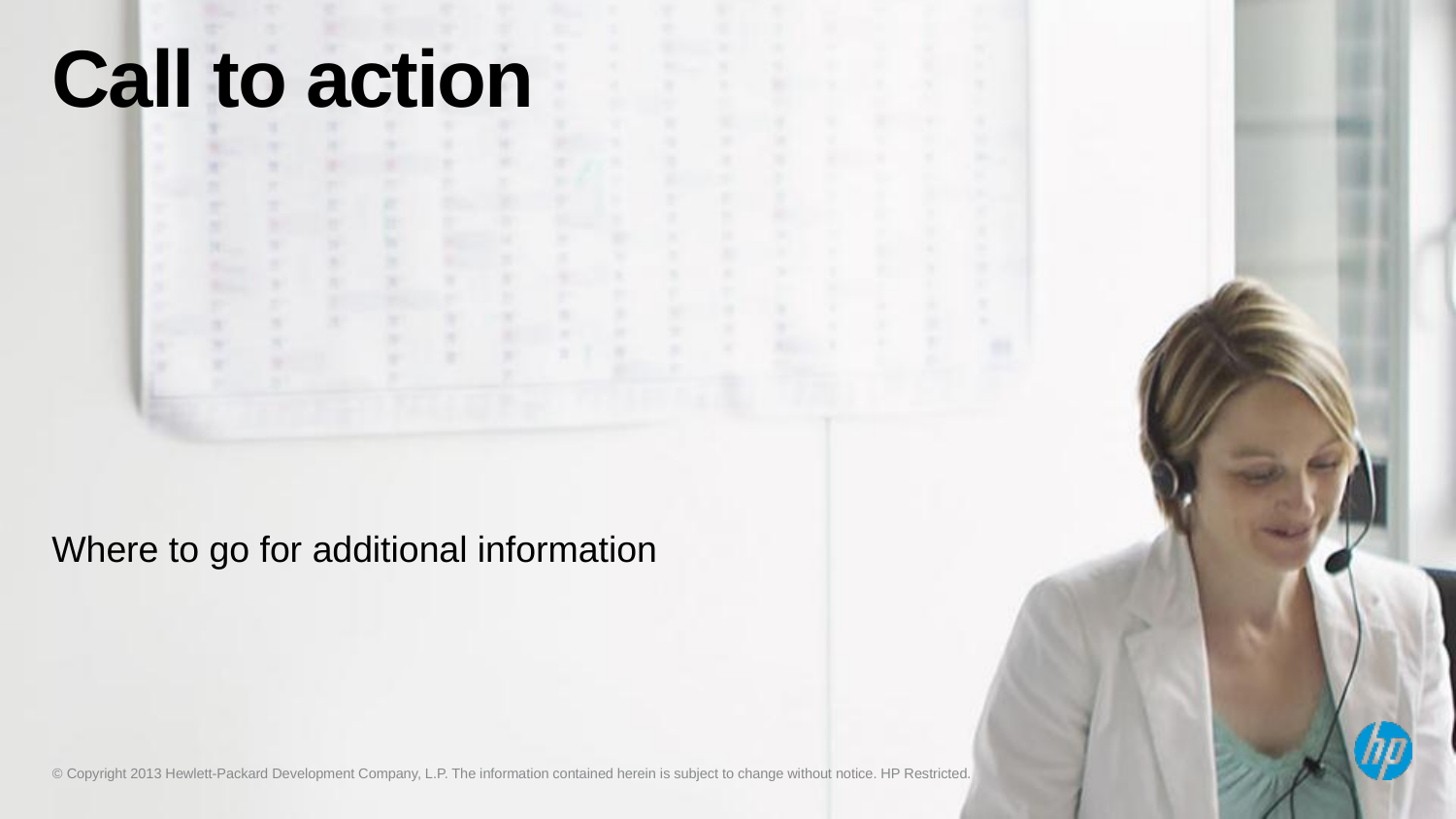

# Call to action
Where to go for additional information